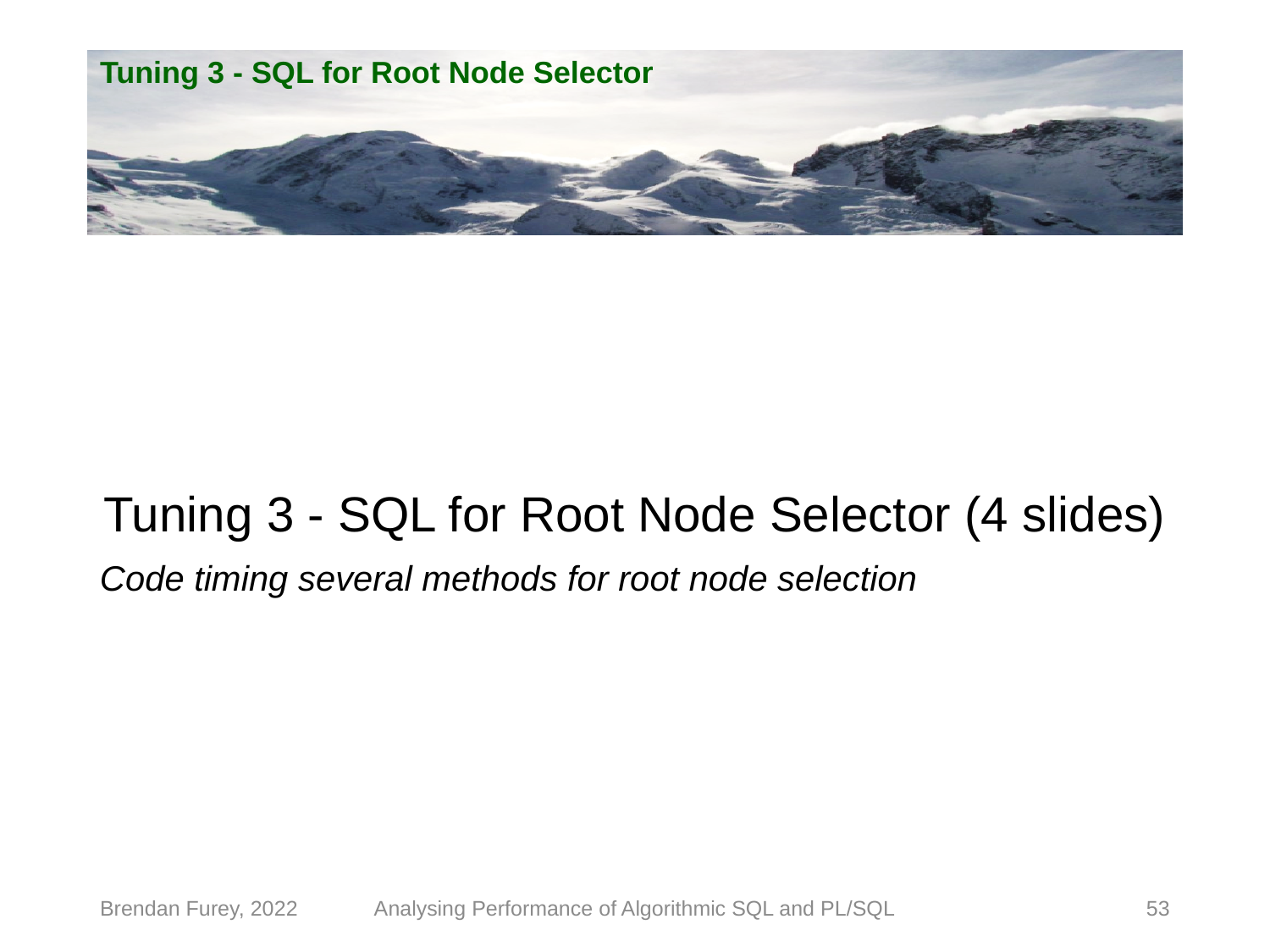

# Tuning 3 - SQL for Root Node Selector
Tuning 3 - SQL for Root Node Selector (4 slides)
Code timing several methods for root node selection
Brendan Furey, 2022
Analysing Performance of Algorithmic SQL and PL/SQL
53